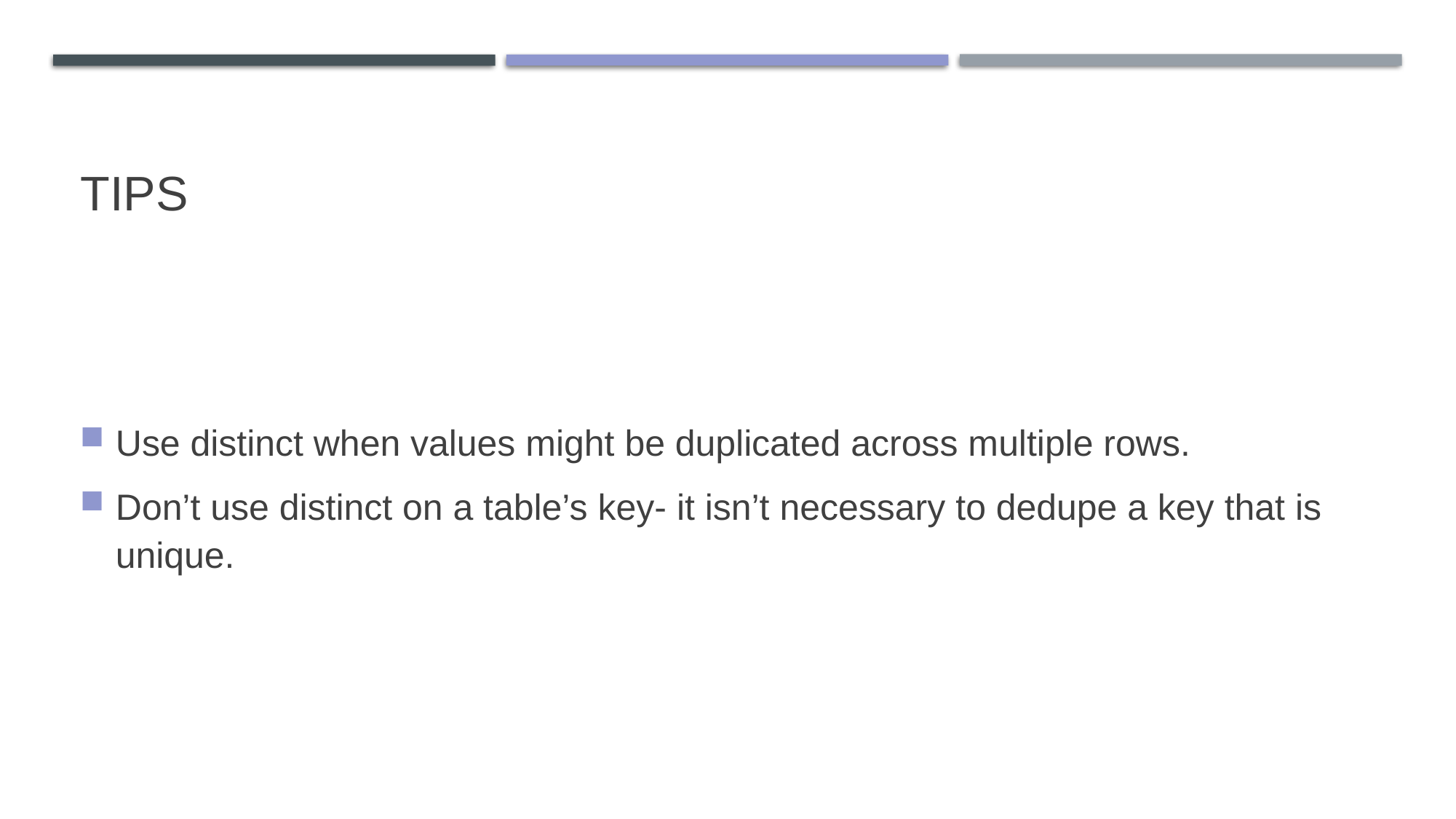

# Tips
Use distinct when values might be duplicated across multiple rows.
Don’t use distinct on a table’s key- it isn’t necessary to dedupe a key that is unique.